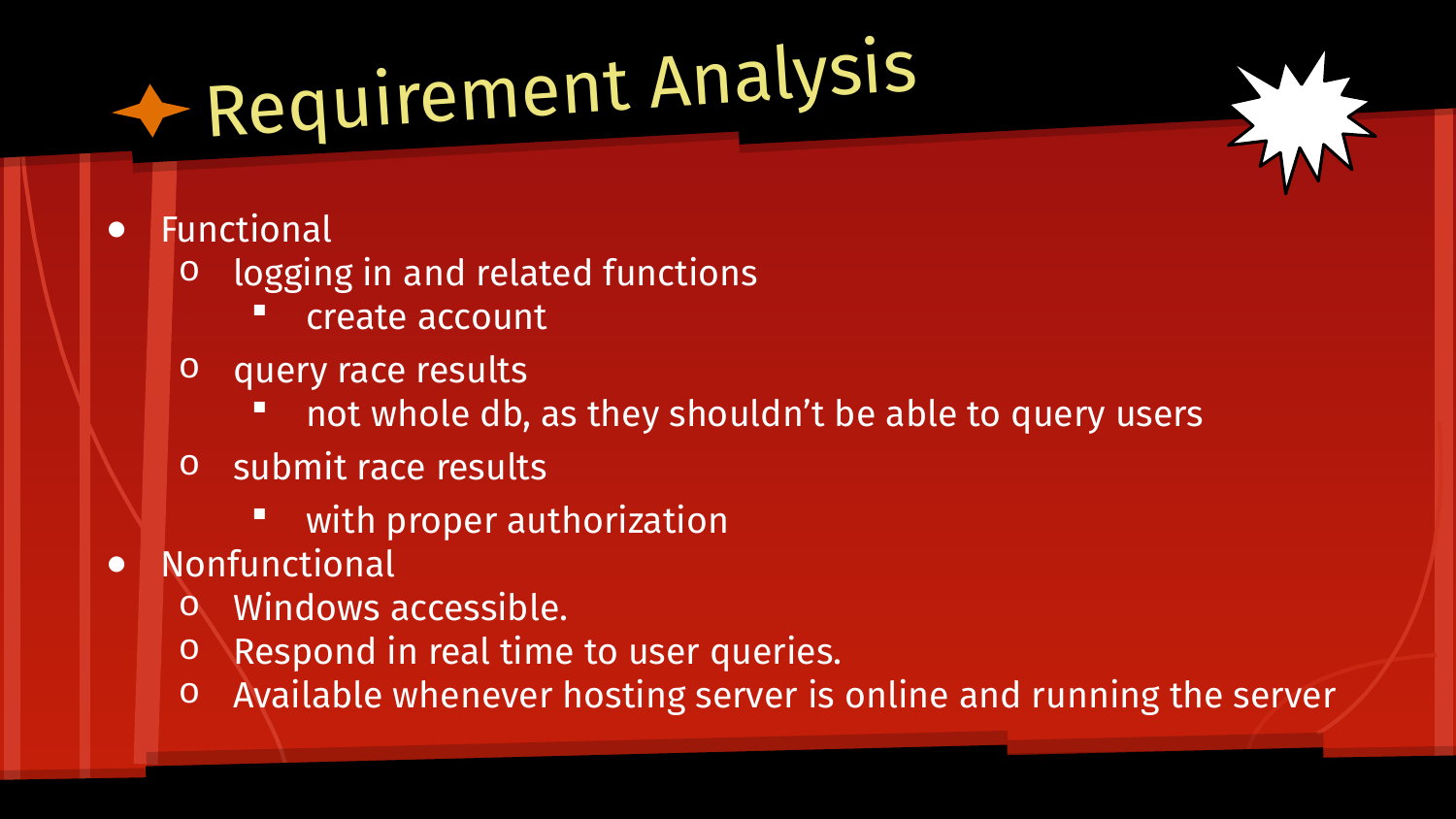

# Requirement Analysis

Functional
logging in and related functions
create account
query race results
not whole db, as they shouldn’t be able to query users
submit race results
with proper authorization
Nonfunctional
Windows accessible.
Respond in real time to user queries.
Available whenever hosting server is online and running the server